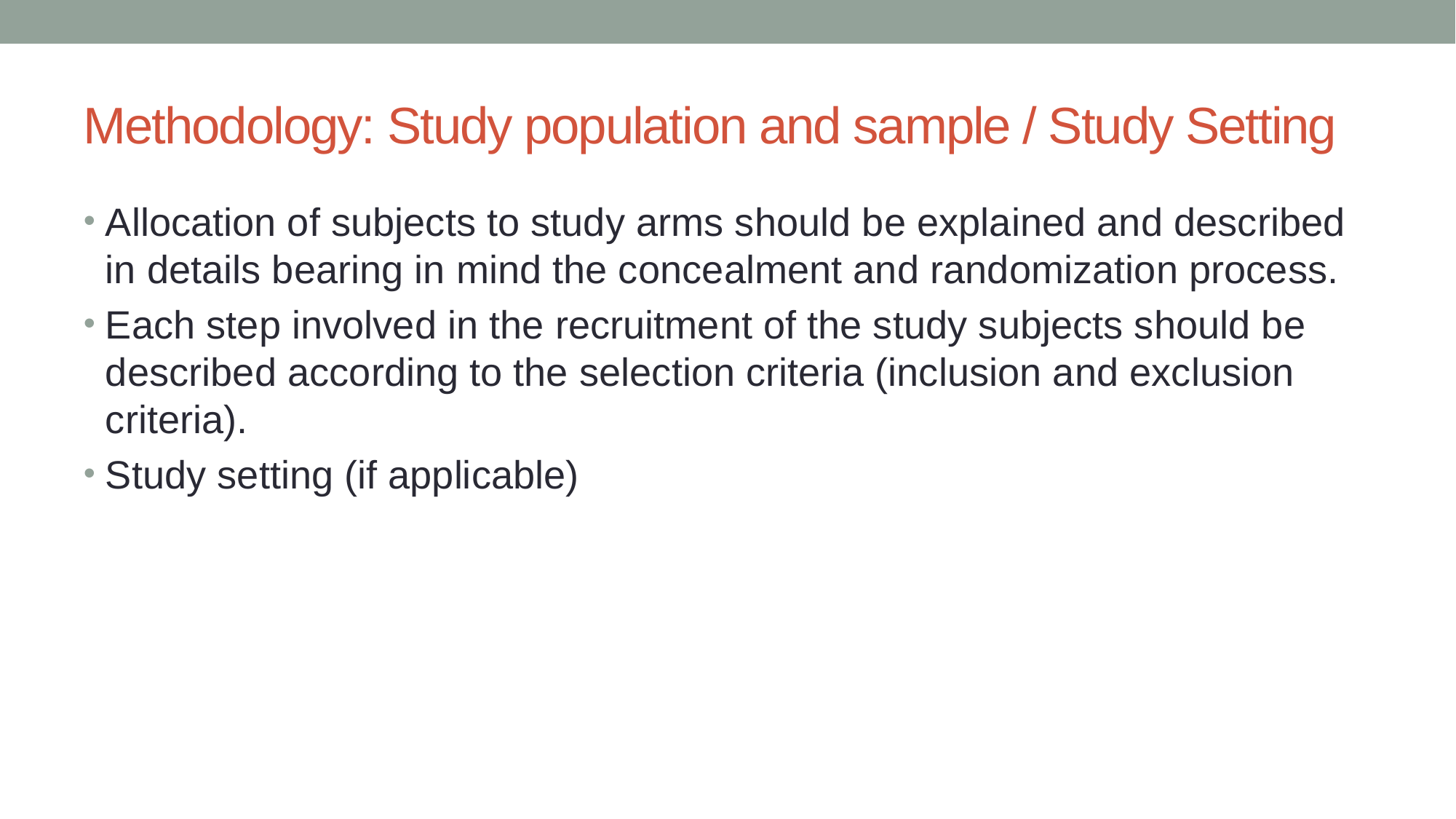

# Methodology: Study population and sample / Study Setting
Allocation of subjects to study arms should be explained and described in details bearing in mind the concealment and randomization process.
Each step involved in the recruitment of the study subjects should be described according to the selection criteria (inclusion and exclusion criteria).
Study setting (if applicable)